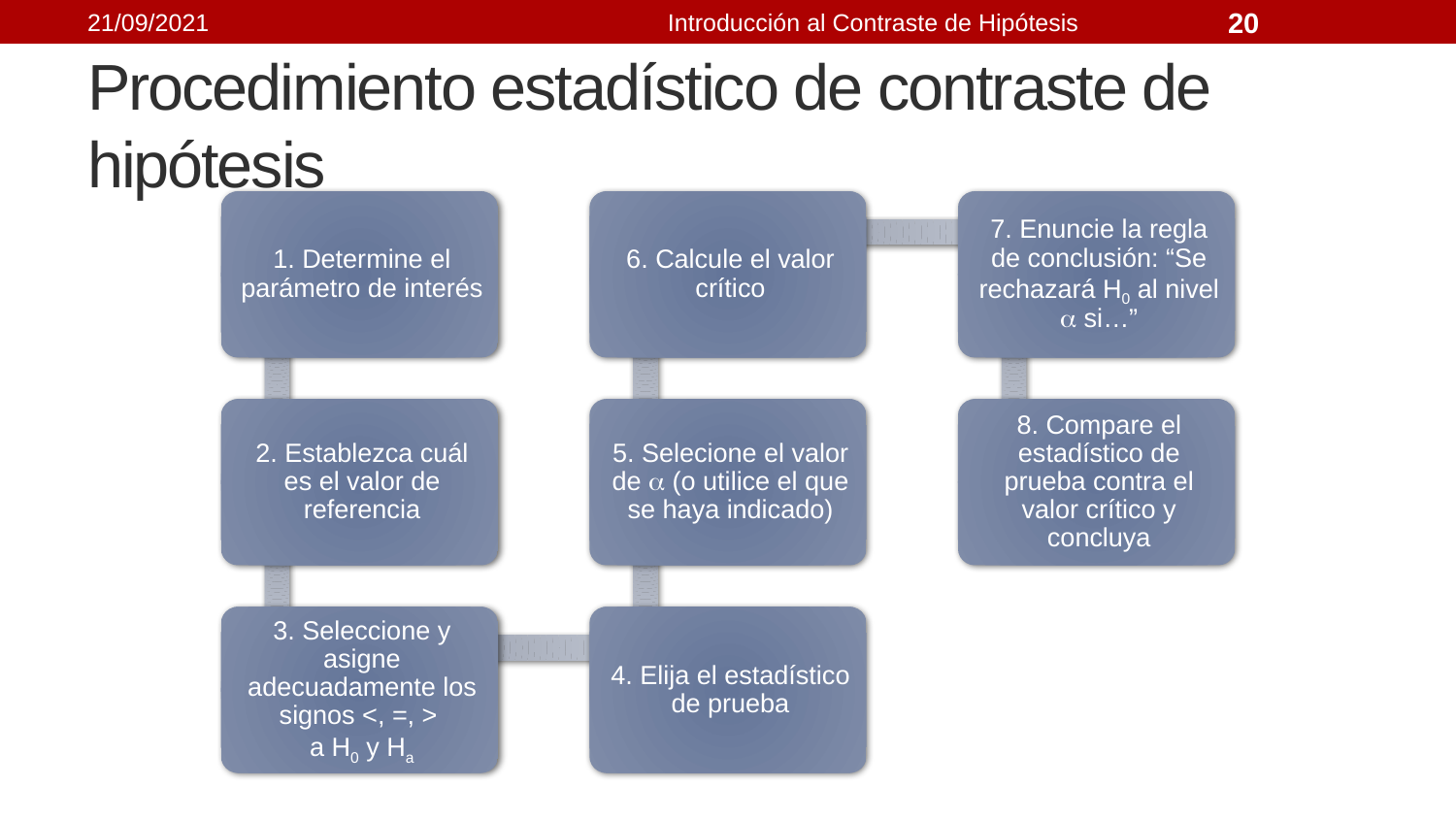

21/09/2021
Introducción al Contraste de Hipótesis
20
# Procedimiento estadístico de contraste de hipótesis
1. Determine el parámetro de interés
2. Establezca cuál es el valor de referencia
3. Seleccione y asigne adecuadamente los signos <, =, >
a H0 y Ha
4. Elija el estadístico de prueba
5. Selecione el valor de α (o utilice el que se haya indicado)
6. Calcule el valor crítico
7. Enuncie la regla de conclusión: “Se rechazará H0 al nivel α si…”
8. Compare el estadístico de prueba contra el valor crítico y concluya